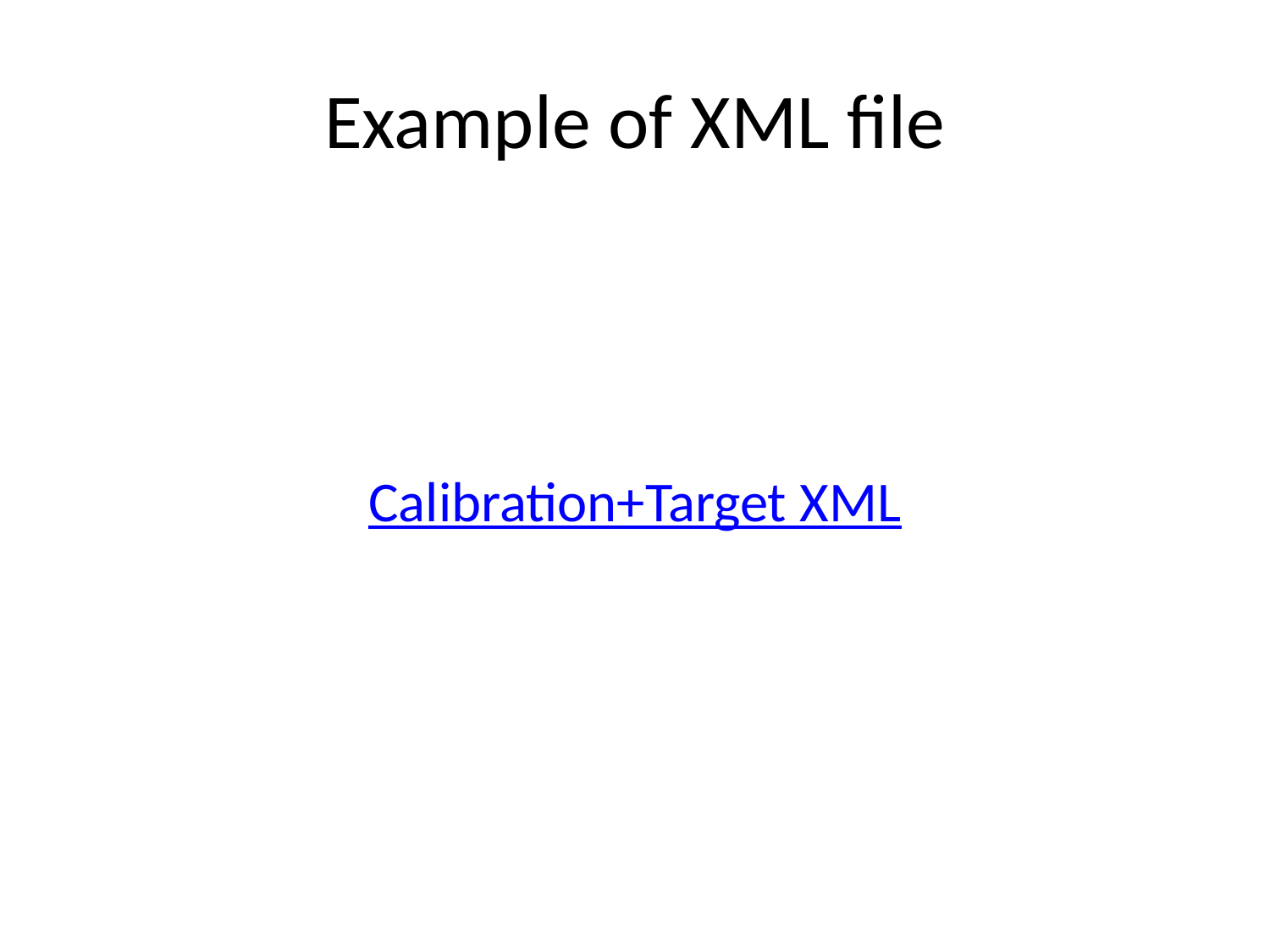

# Example of XML file

Calibration+Target XML